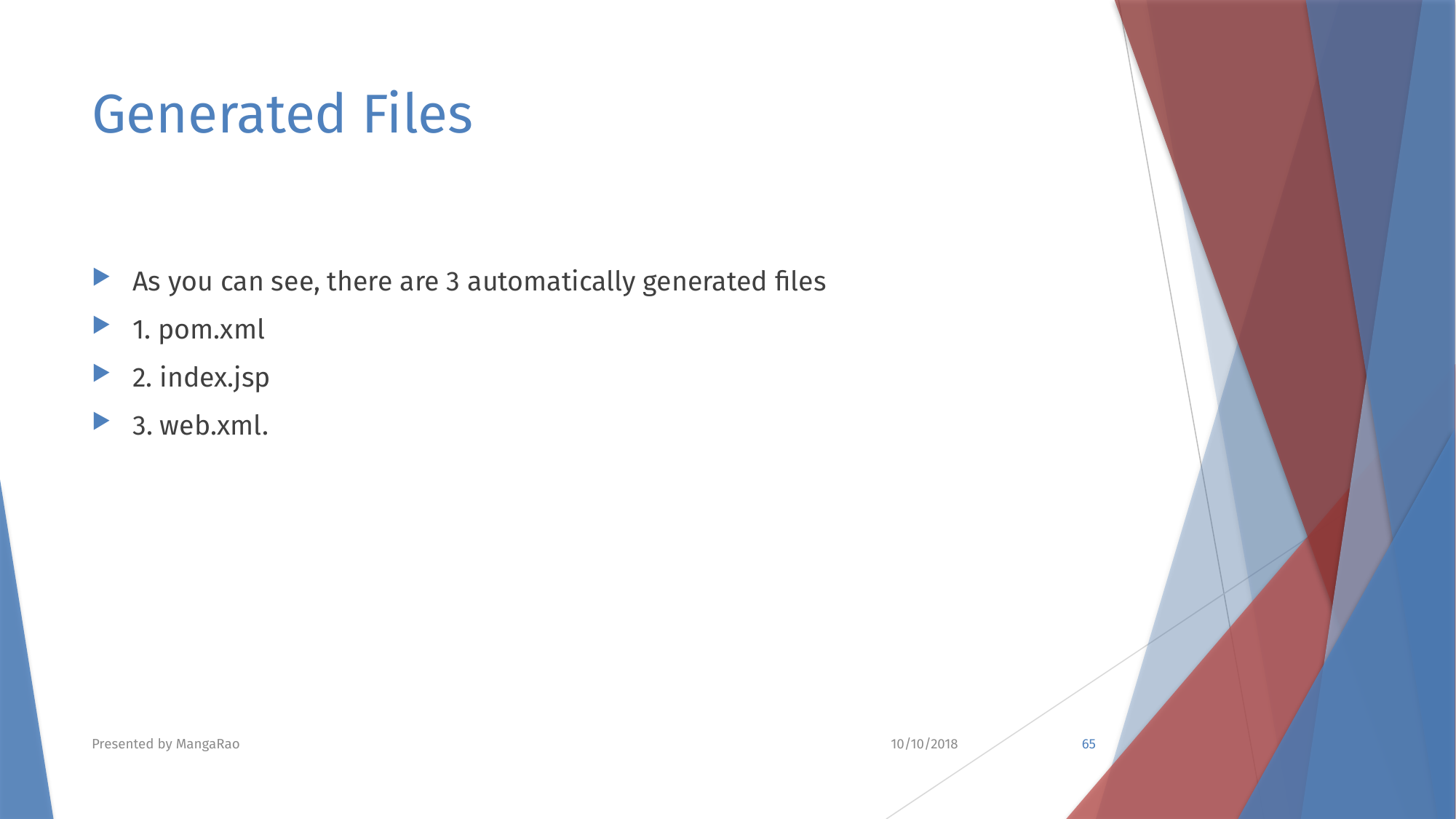

# Generated Files
As you can see, there are 3 automatically generated files
1. pom.xml
2. index.jsp
3. web.xml.
Presented by MangaRao
10/10/2018
65